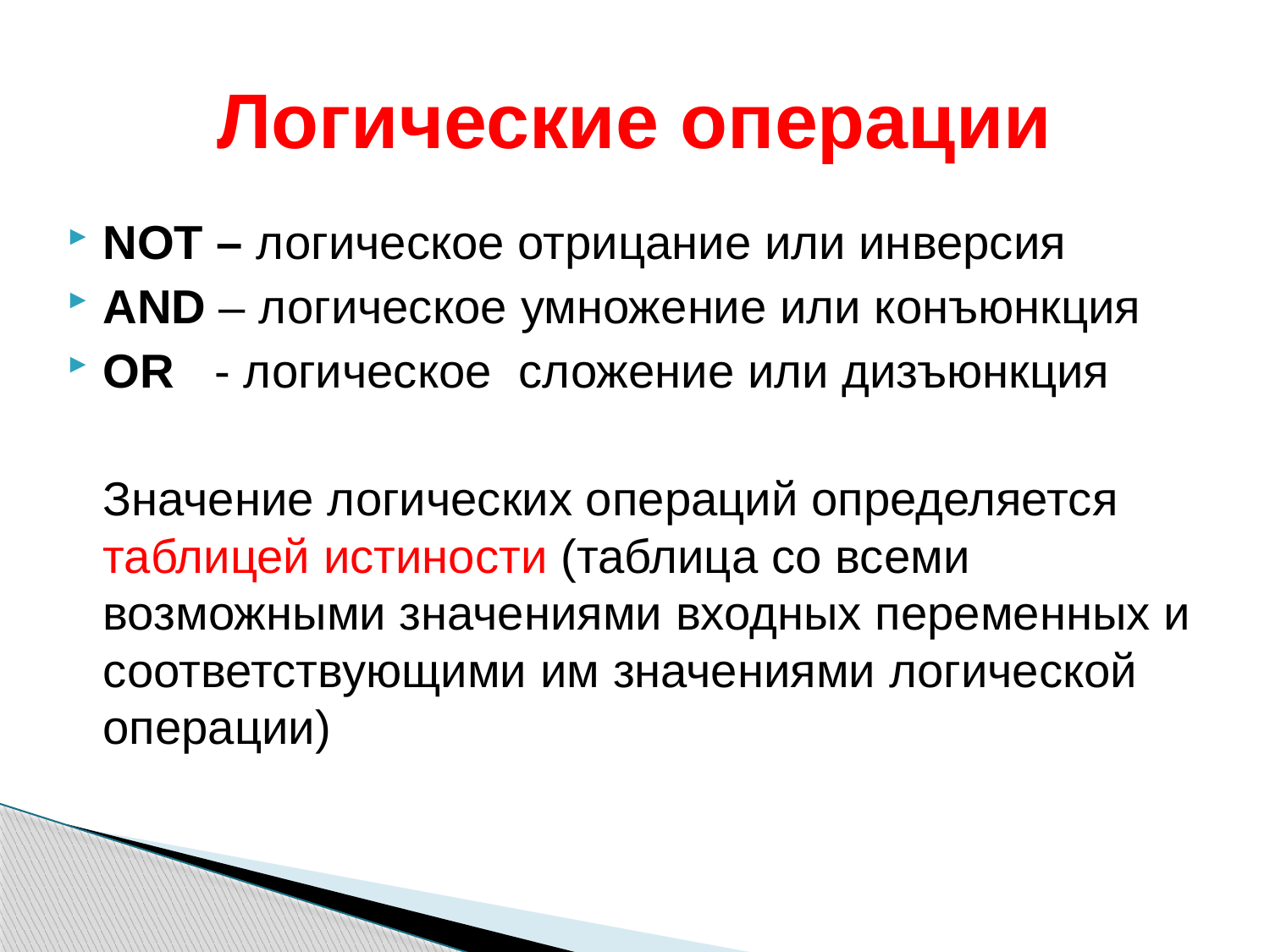

# Логические операции
NOT – логическое отрицание или инверсия
AND – логическое умножение или конъюнкция
OR   - логическое  сложение или дизъюнкция

	Значение логических операций определяется таблицей истиности (таблица со всеми возможными значениями входных переменных и соответствующими им значениями логической операции)